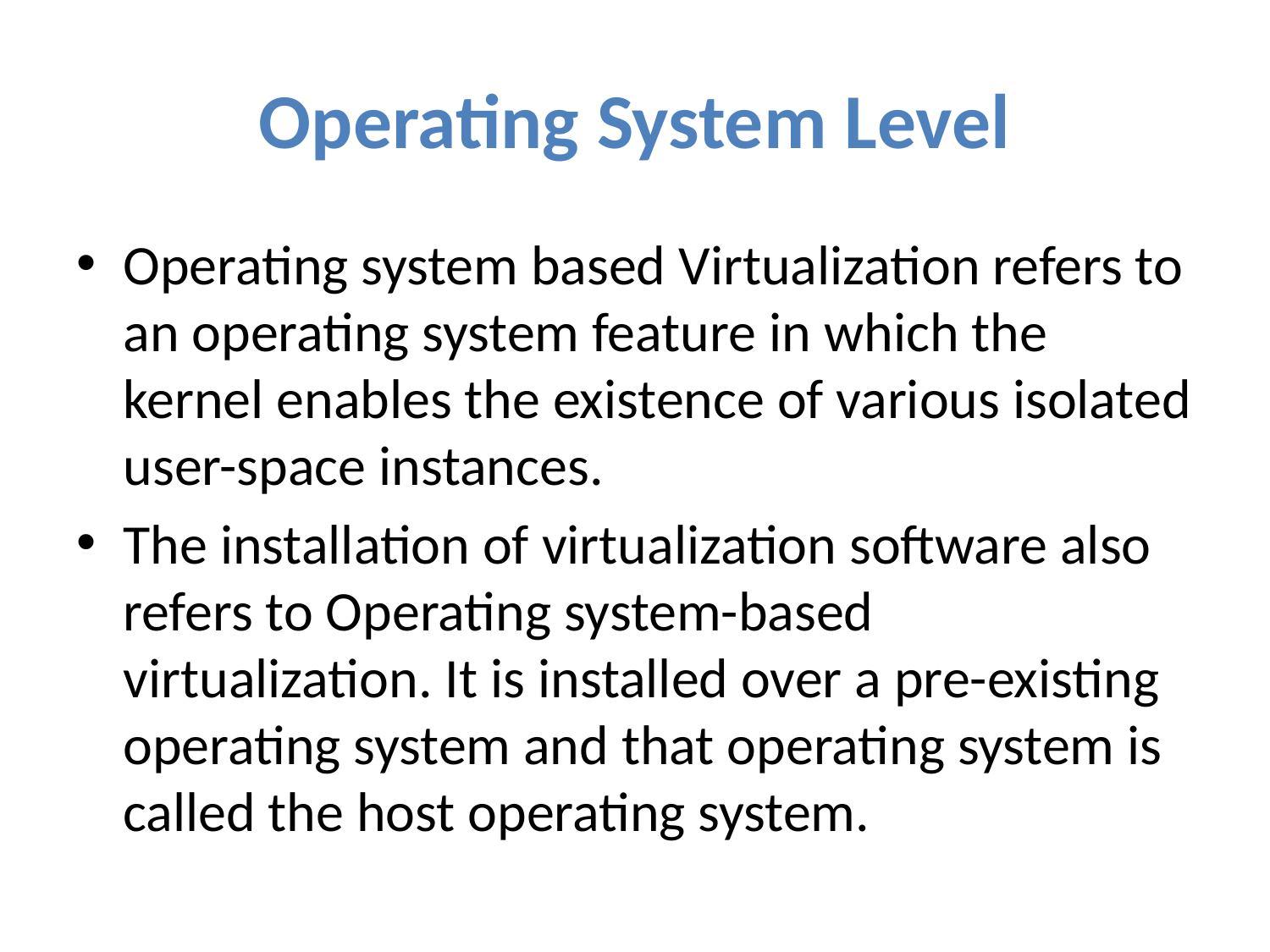

# Operating System Level
Operating system based Virtualization refers to an operating system feature in which the kernel enables the existence of various isolated user-space instances.
The installation of virtualization software also refers to Operating system-based virtualization. It is installed over a pre-existing operating system and that operating system is called the host operating system.